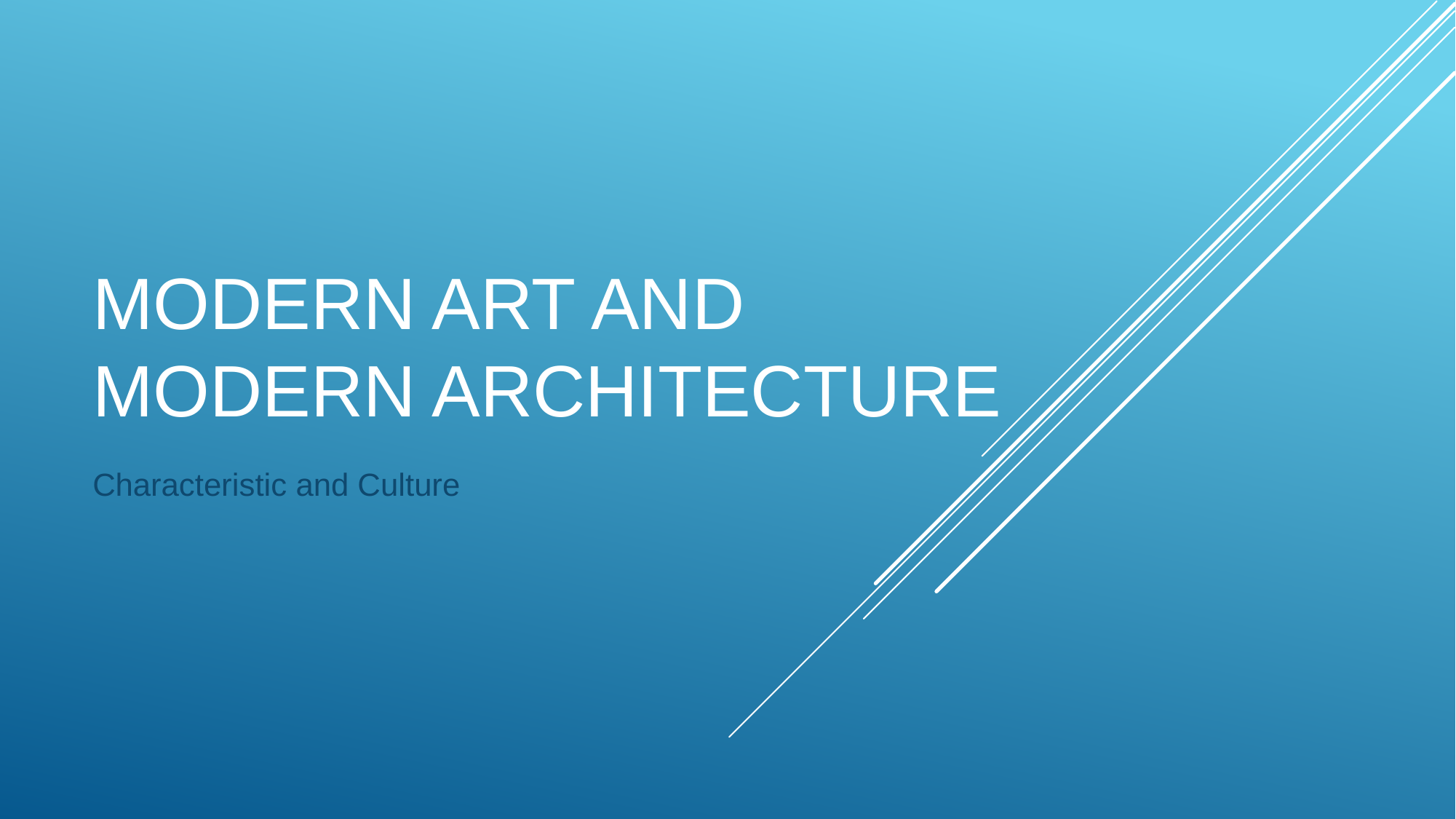

# Modern art and modern Architecture
Characteristic and Culture